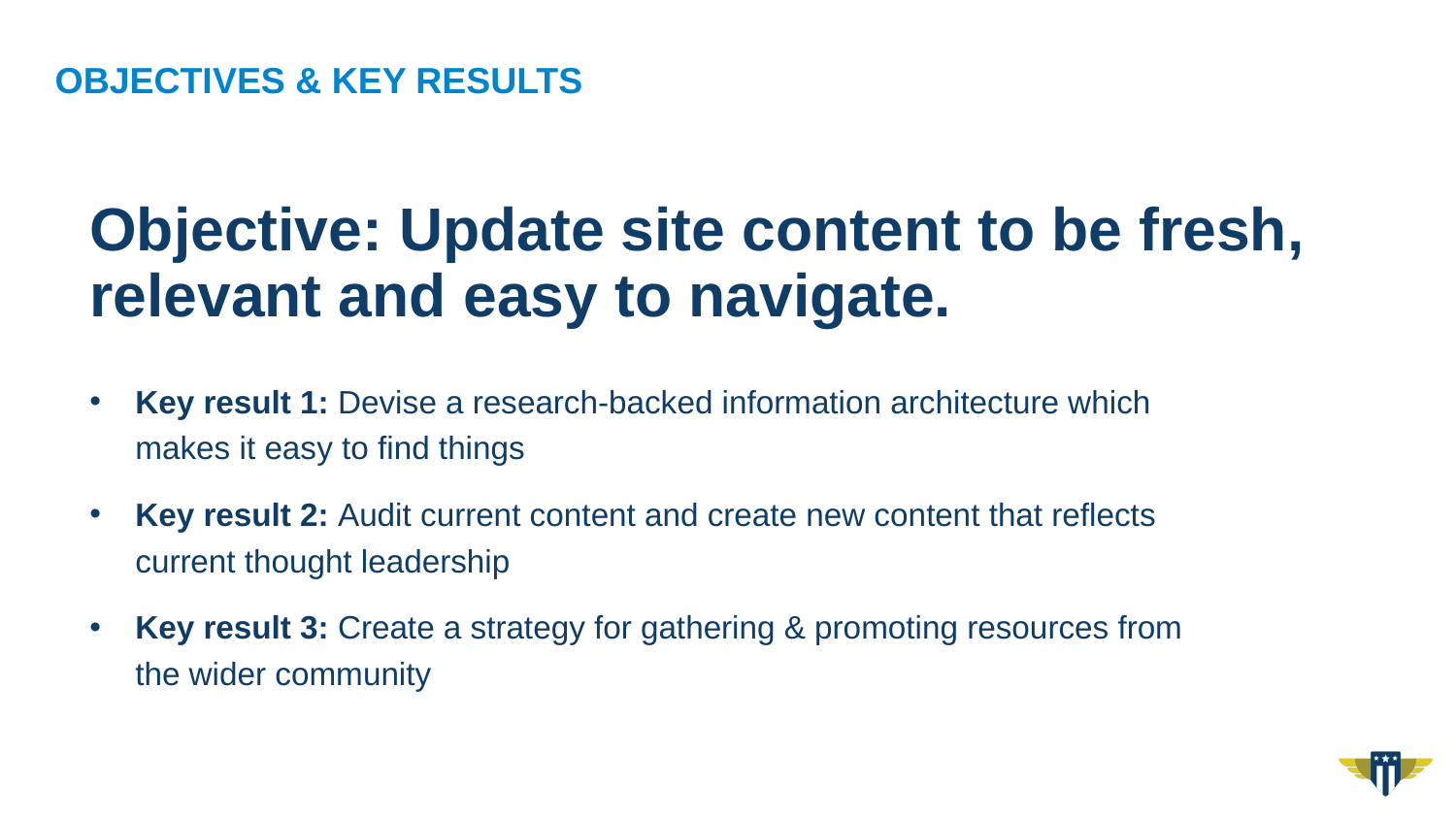

# OBJECTIVES & KEY RESULTS
Objective: Update site content to be fresh, relevant and easy to navigate.
Key result 1: Devise a research-backed information architecture which makes it easy to find things
Key result 2: Audit current content and create new content that reflects current thought leadership
Key result 3: Create a strategy for gathering & promoting resources from the wider community